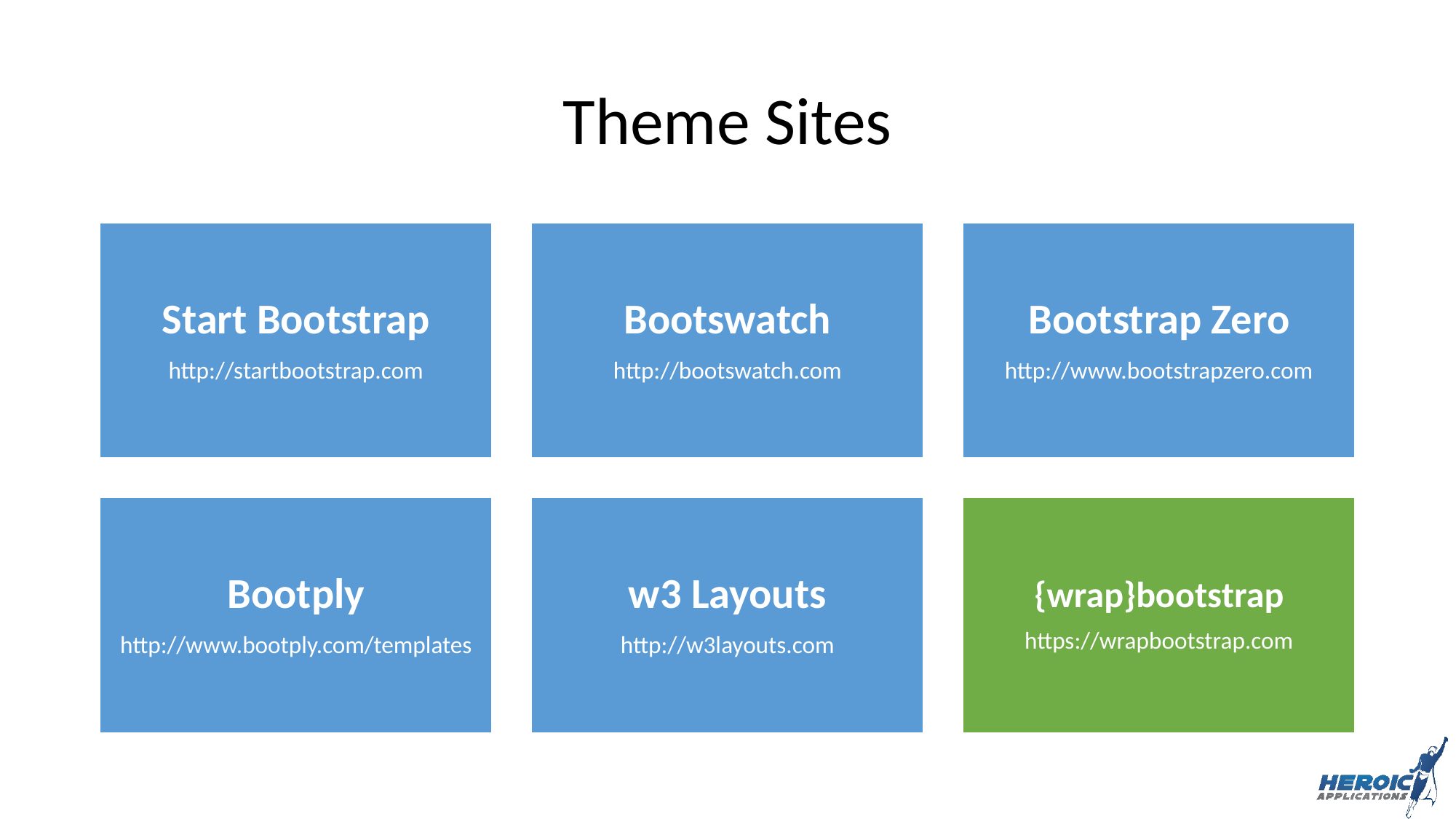

# Theme Sites
Start Bootstrap
http://startbootstrap.com
Bootswatch
http://bootswatch.com
Bootstrap Zero
http://www.bootstrapzero.com
Bootply
http://www.bootply.com/templates
w3 Layouts
http://w3layouts.com
{wrap}bootstrap
https://wrapbootstrap.com